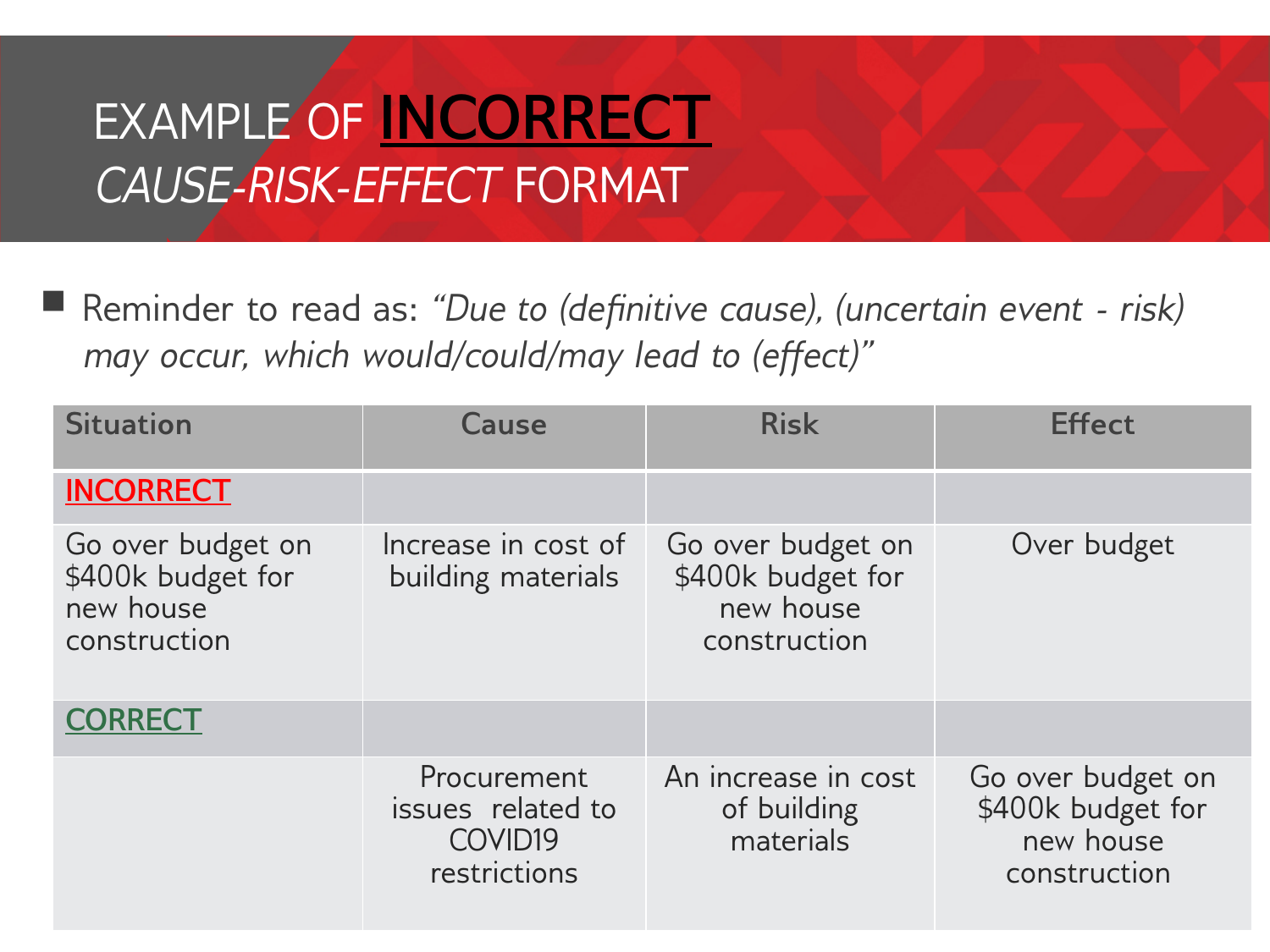

# Example of INCORRECT Cause-risk-effect format
Reminder to read as: “Due to (definitive cause), (uncertain event - risk) may occur, which would/could/may lead to (effect)”
| Situation | Cause | Risk | Effect |
| --- | --- | --- | --- |
| INCORRECT |  |  |  |
| Go over budget on $400k budget for new house construction | Increase in cost of building materials | Go over budget on $400k budget for new house construction | Over budget |
| CORRECT |  |  |  |
|  | Procurement issues related to COVID19 restrictions | An increase in cost of building materials | Go over budget on $400k budget for new house construction |